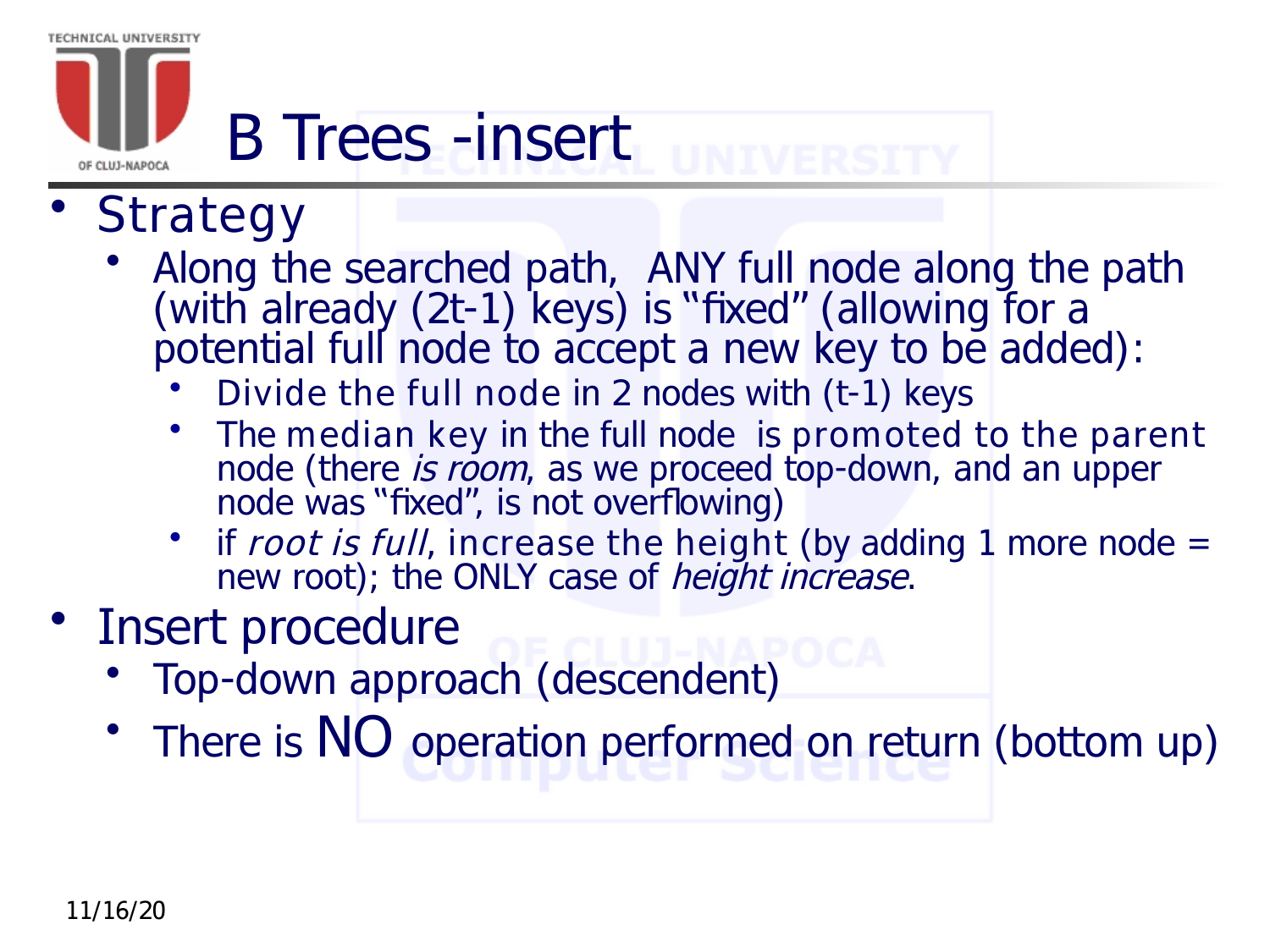

# B Trees -insert
Strategy
Along the searched path,  ANY full node along the path (with already (2t-1) keys) is “fixed” (allowing for a potential full node to accept a new key to be added):
Divide the full node in 2 nodes with (t-1) keys
The median key in the full node  is promoted to the parent node (there is room, as we proceed top-down, and an upper node was “fixed”, is not overflowing)
if root is full, increase the height (by adding 1 more node = new root); the ONLY case of height increase.
Insert procedure
Top-down approach (descendent)
There is NO operation performed on return (bottom up)
11/16/20